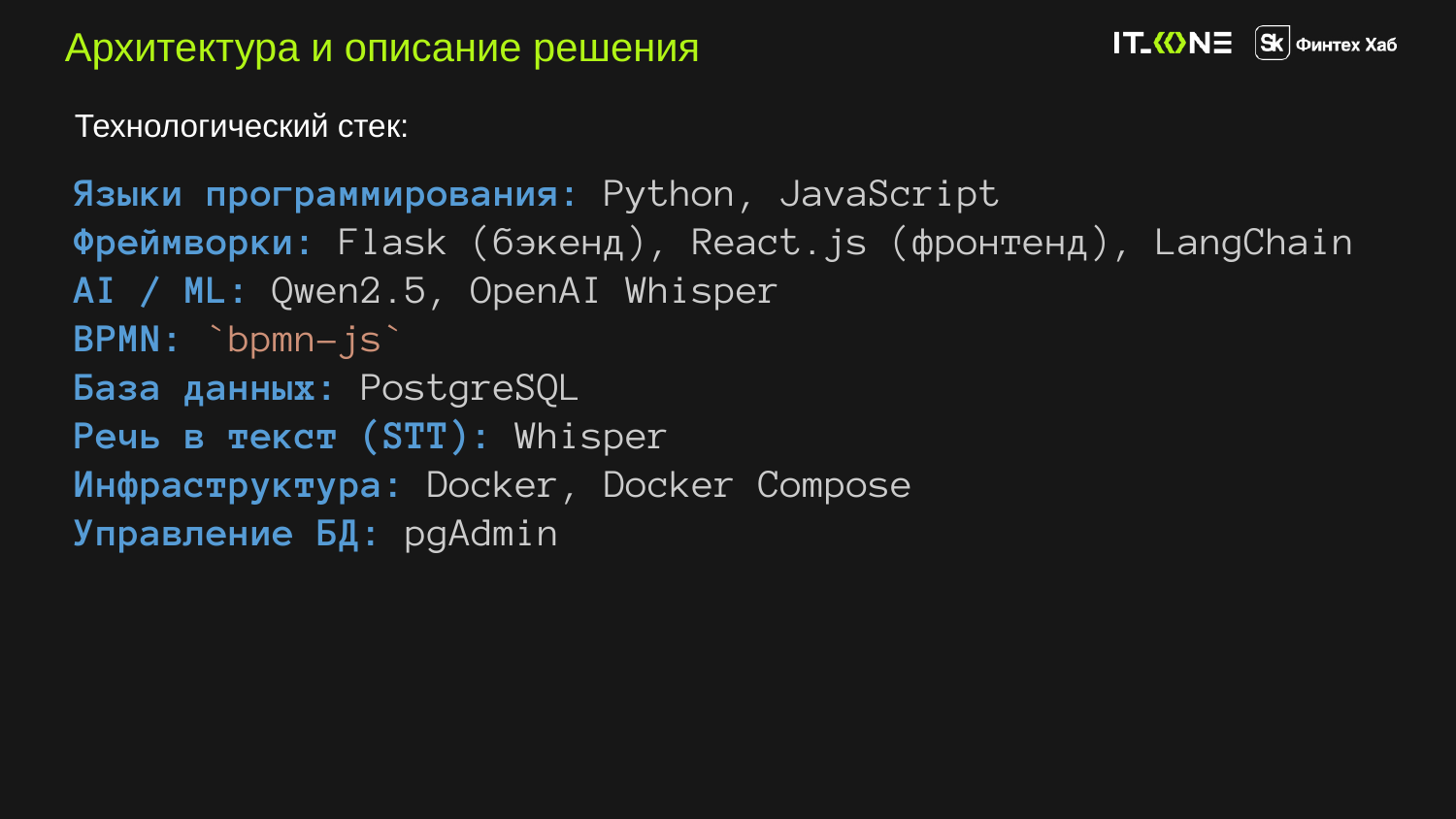

Архитектура и описание решения
Технологический стек:

Языки программирования: Python, JavaScript
Фреймворки: Flask (бэкенд), React.js (фронтенд), LangChain
AI / ML: Qwen2.5, OpenAI Whisper
BPMN: `bpmn-js`
База данных: PostgreSQL
Речь в текст (STT): Whisper
Инфраструктура: Docker, Docker Compose
Управление БД: pgAdmin